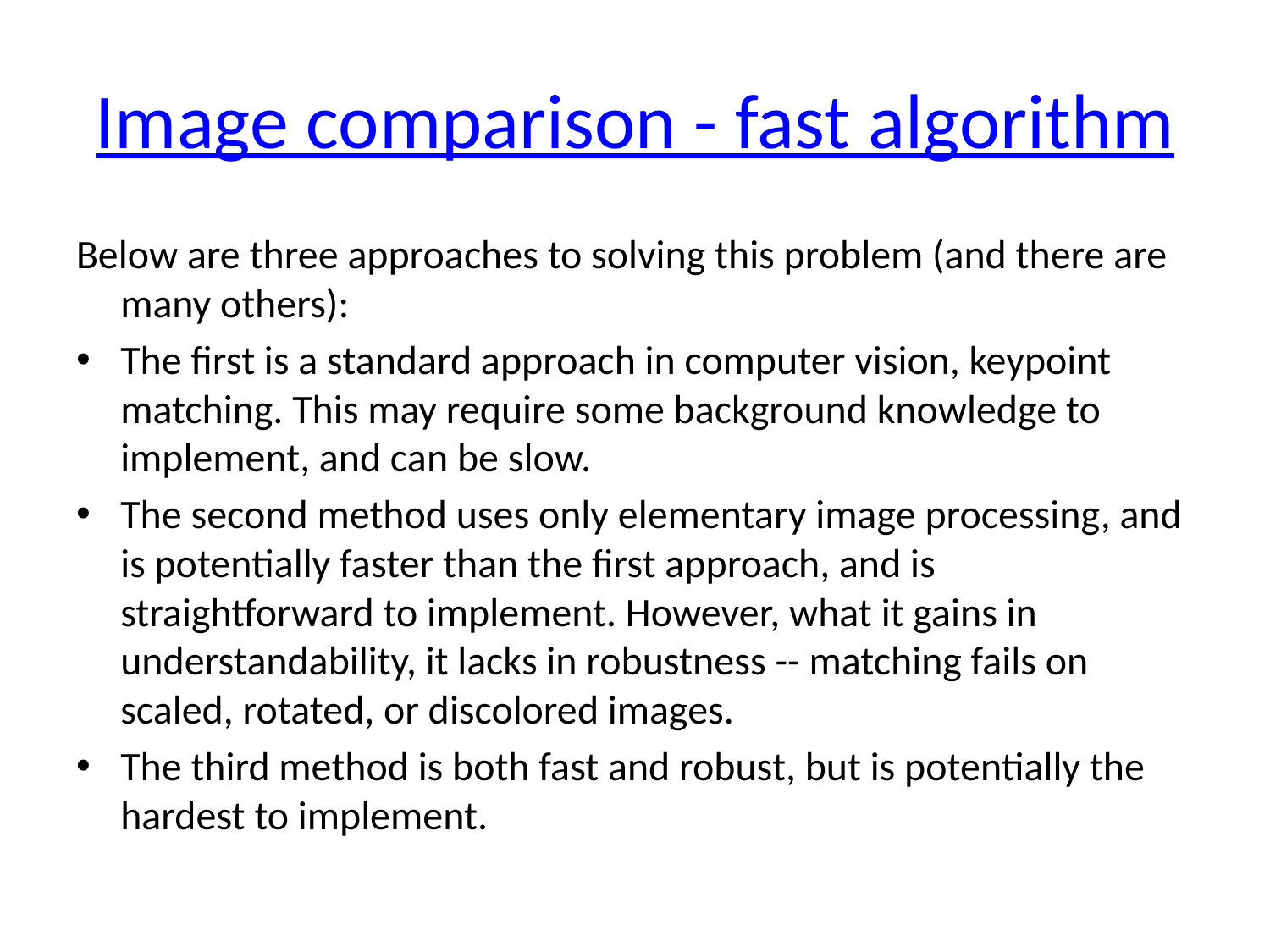

# Image comparison - fast algorithm
Below are three approaches to solving this problem (and there are many others):
The first is a standard approach in computer vision, keypoint matching. This may require some background knowledge to implement, and can be slow.
The second method uses only elementary image processing, and is potentially faster than the first approach, and is straightforward to implement. However, what it gains in understandability, it lacks in robustness -- matching fails on scaled, rotated, or discolored images.
The third method is both fast and robust, but is potentially the hardest to implement.